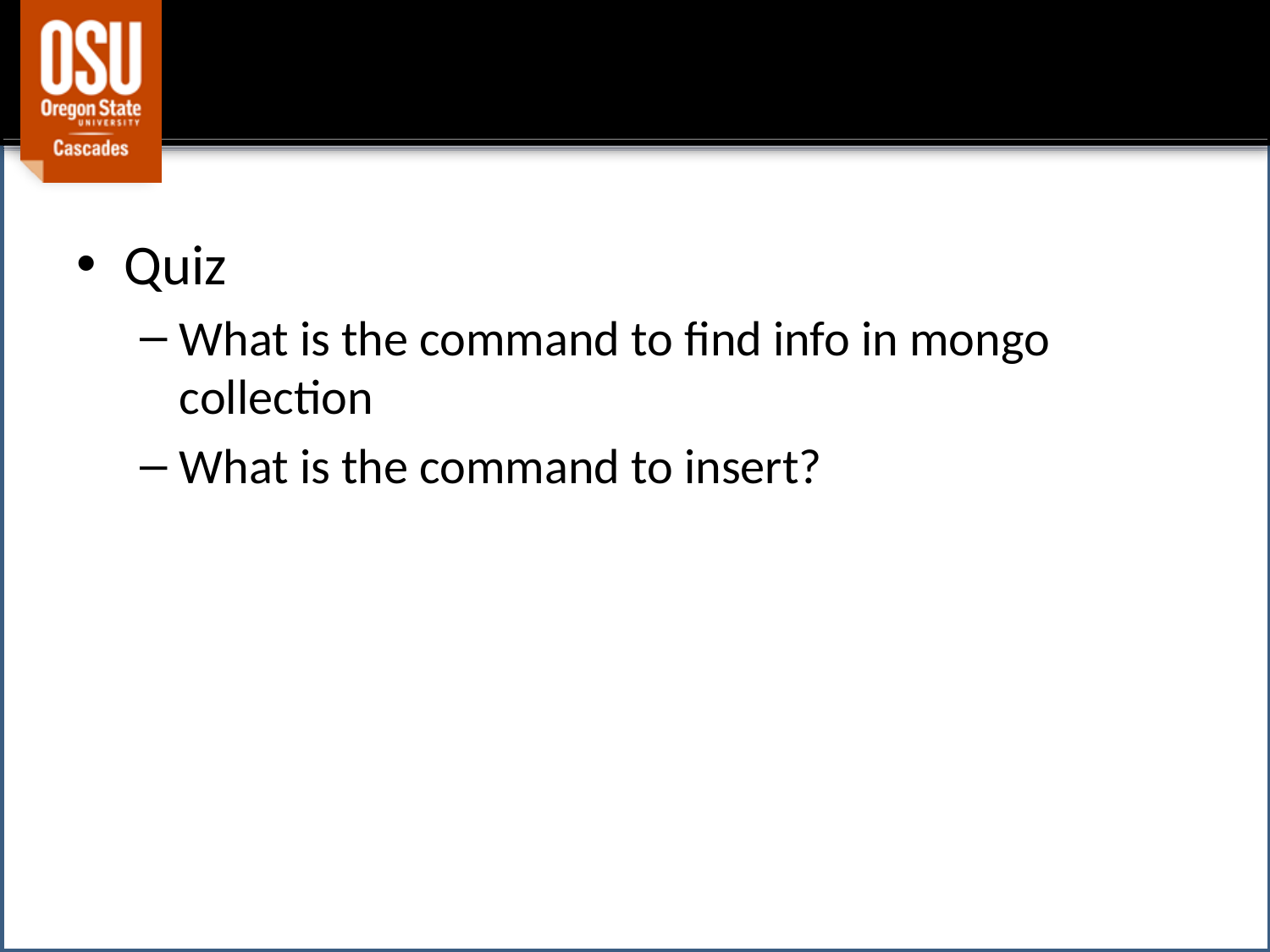

#
Quiz
What is the command to find info in mongo collection
What is the command to insert?